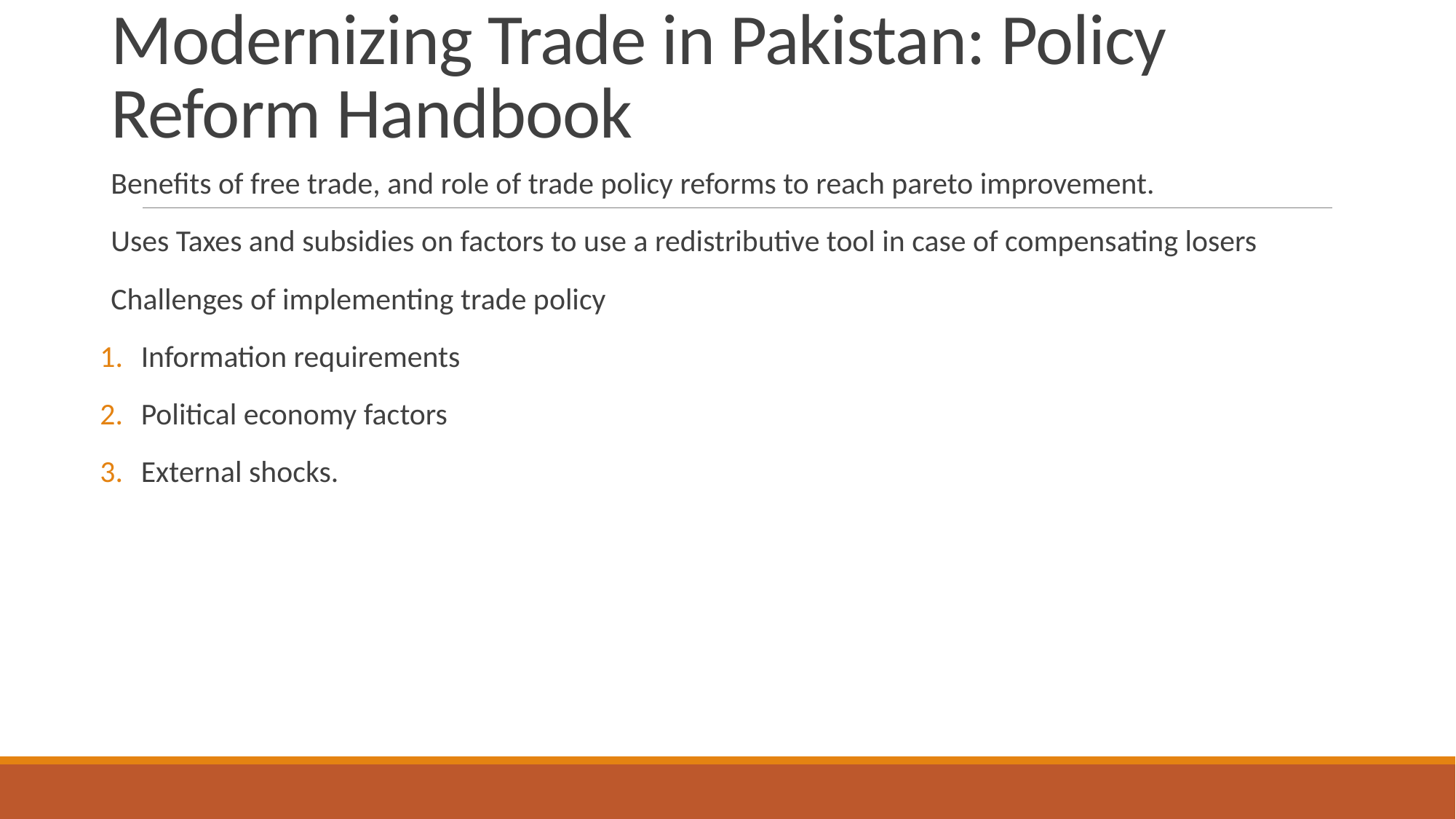

# Modernizing Trade in Pakistan: Policy Reform Handbook
Benefits of free trade, and role of trade policy reforms to reach pareto improvement.
Uses Taxes and subsidies on factors to use a redistributive tool in case of compensating losers
Challenges of implementing trade policy
Information requirements
Political economy factors
External shocks.